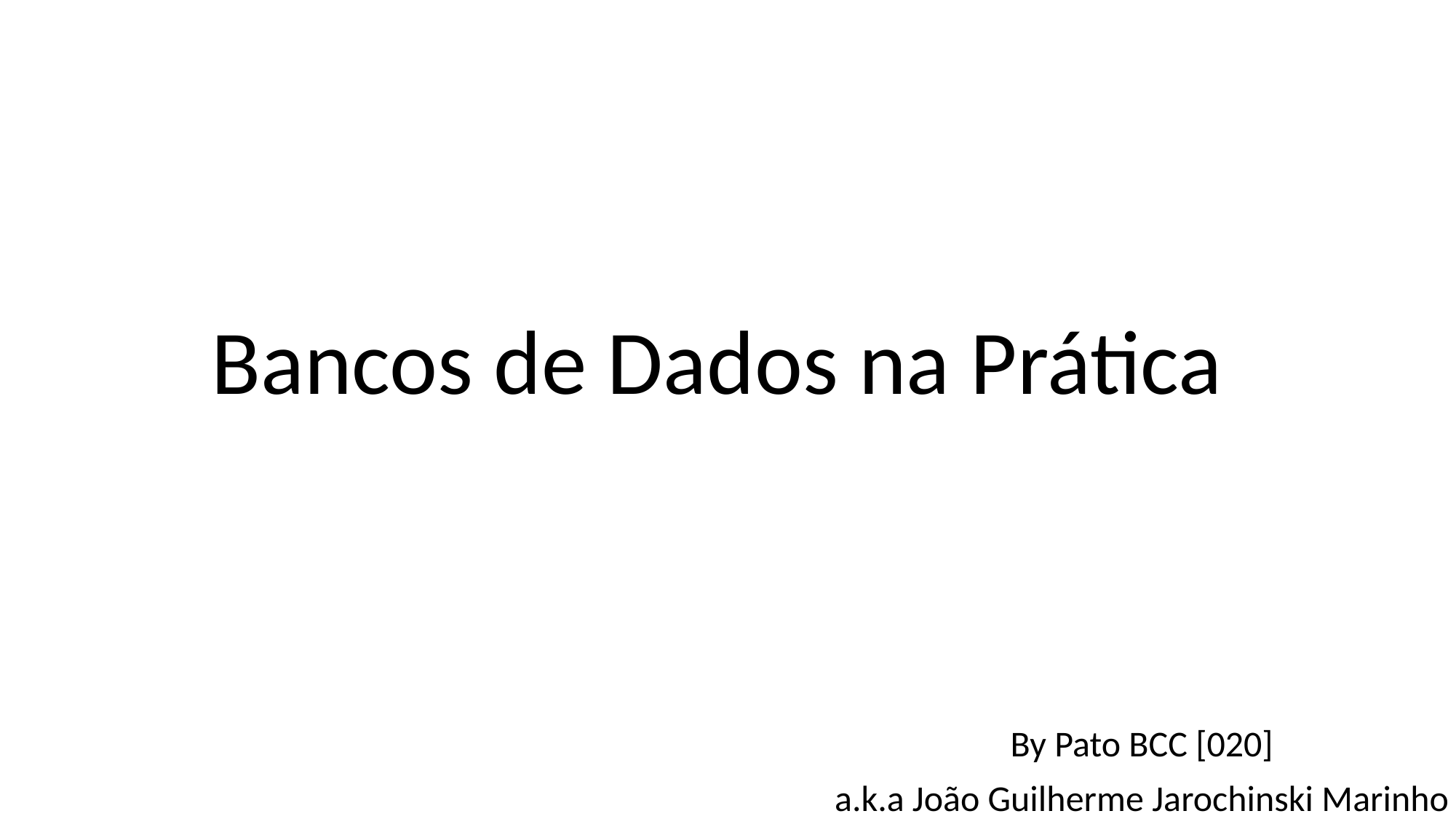

# Bancos de Dados na Prática
By Pato BCC [020]
a.k.a João Guilherme Jarochinski Marinho